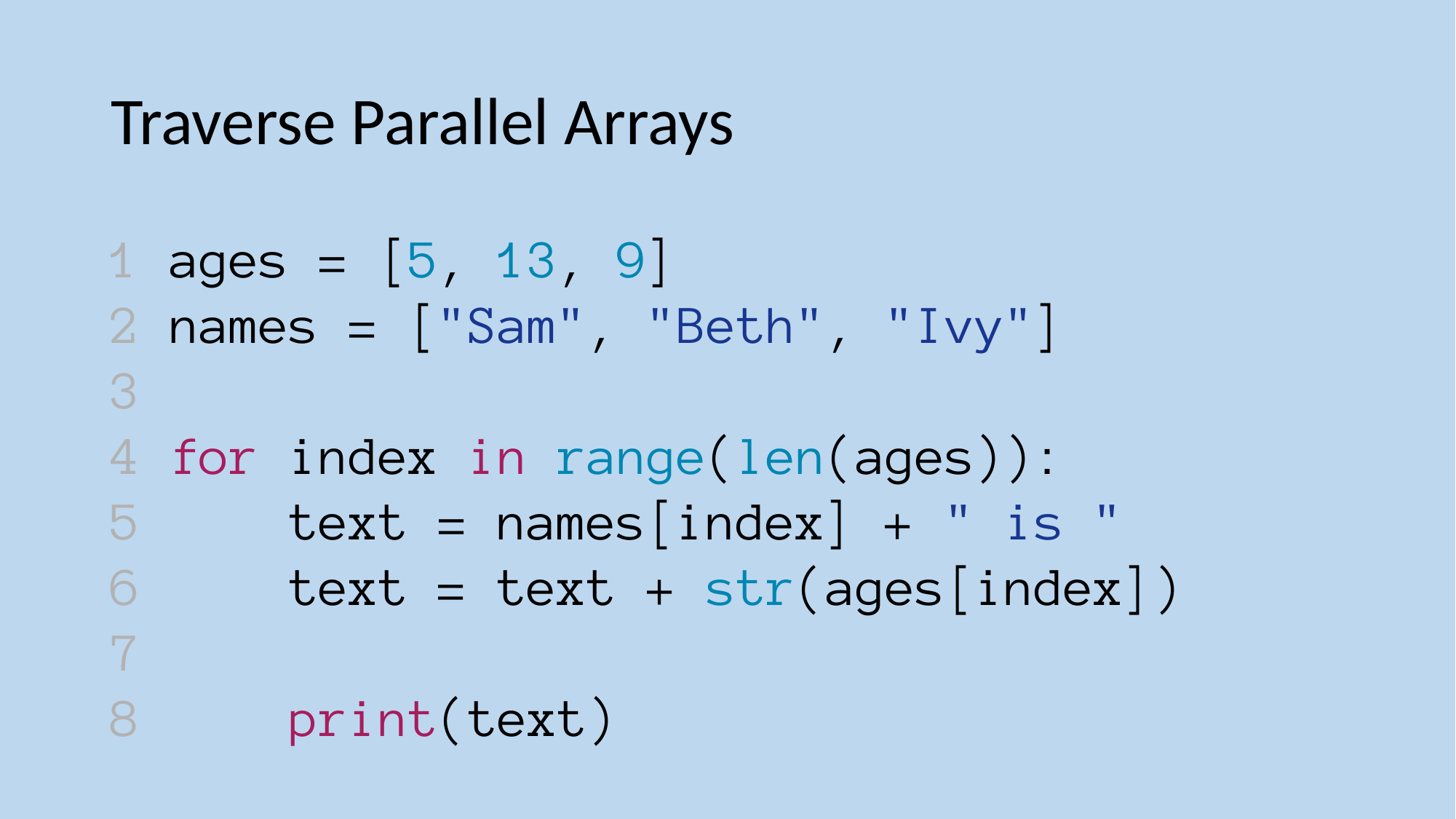

# Traverse Parallel Arrays
1 ages = [5, 13, 9]
2 names = ["Sam", "Beth", "Ivy"]
3
4 for index in range(len(ages)):
5     text = names[index] + " is "
6     text = text + str(ages[index])
7
8     print(text)